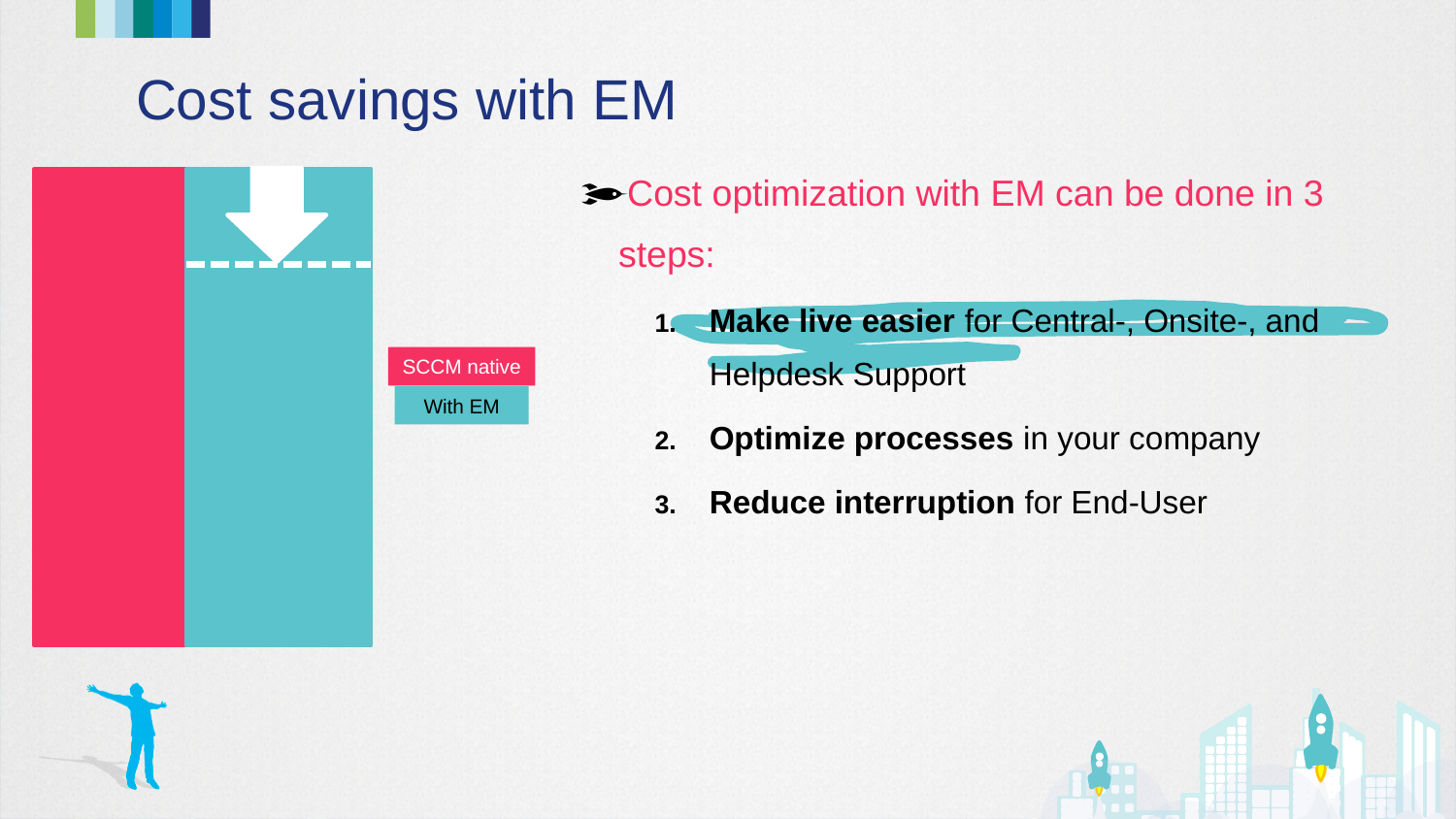

# Cost savings with EM
Cost optimization with EM can be done in 3 steps:
Make live easier for Central-, Onsite-, and Helpdesk Support
Optimize processes in your company
Reduce interruption for End-User

SCCM native
With EM